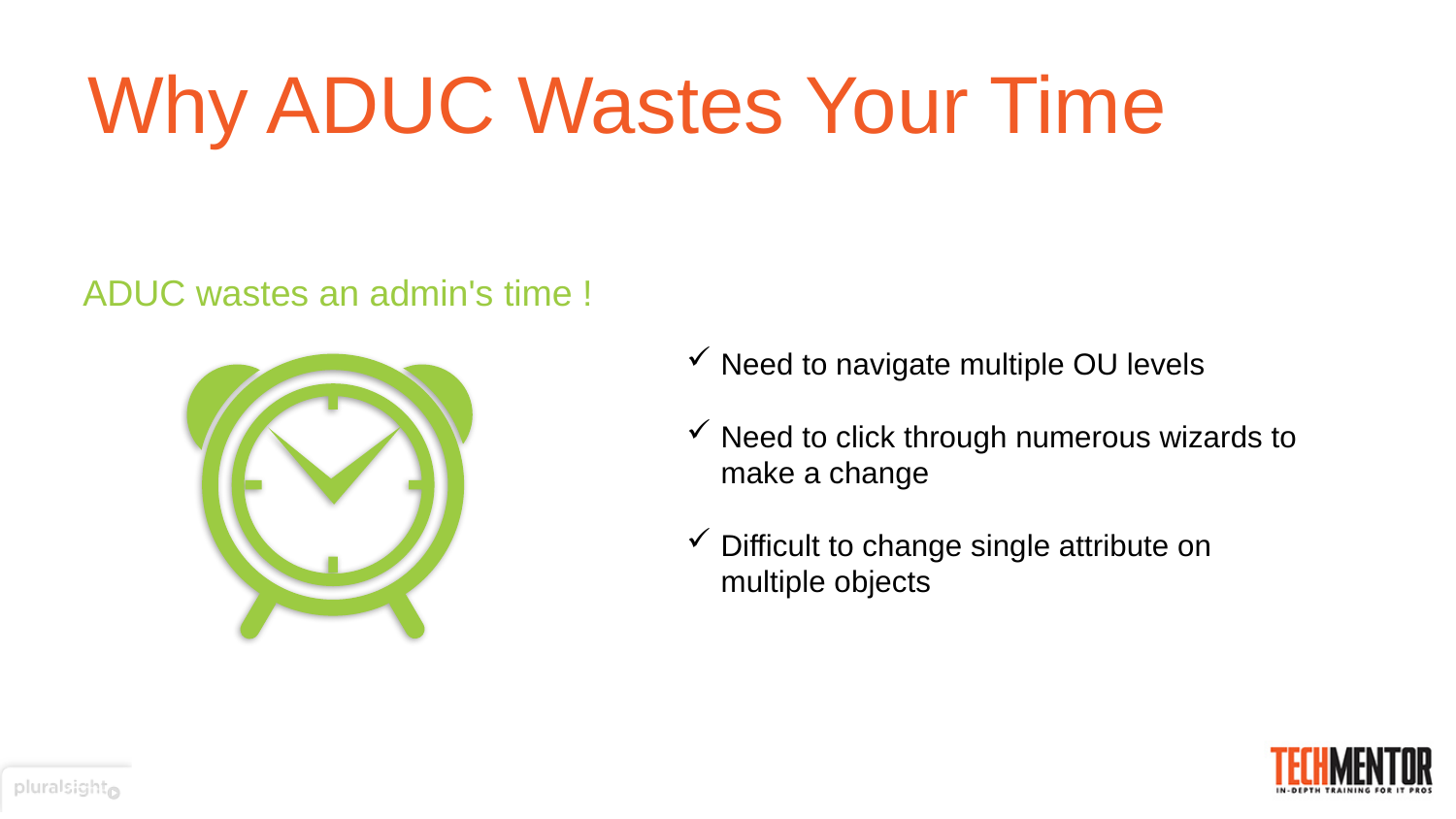

# Why ADUC Wastes Your Time
ADUC wastes an admin's time !

Need to navigate multiple OU levels

Need to click through numerous wizards to make a change

Difficult to change single attribute on multiple objects